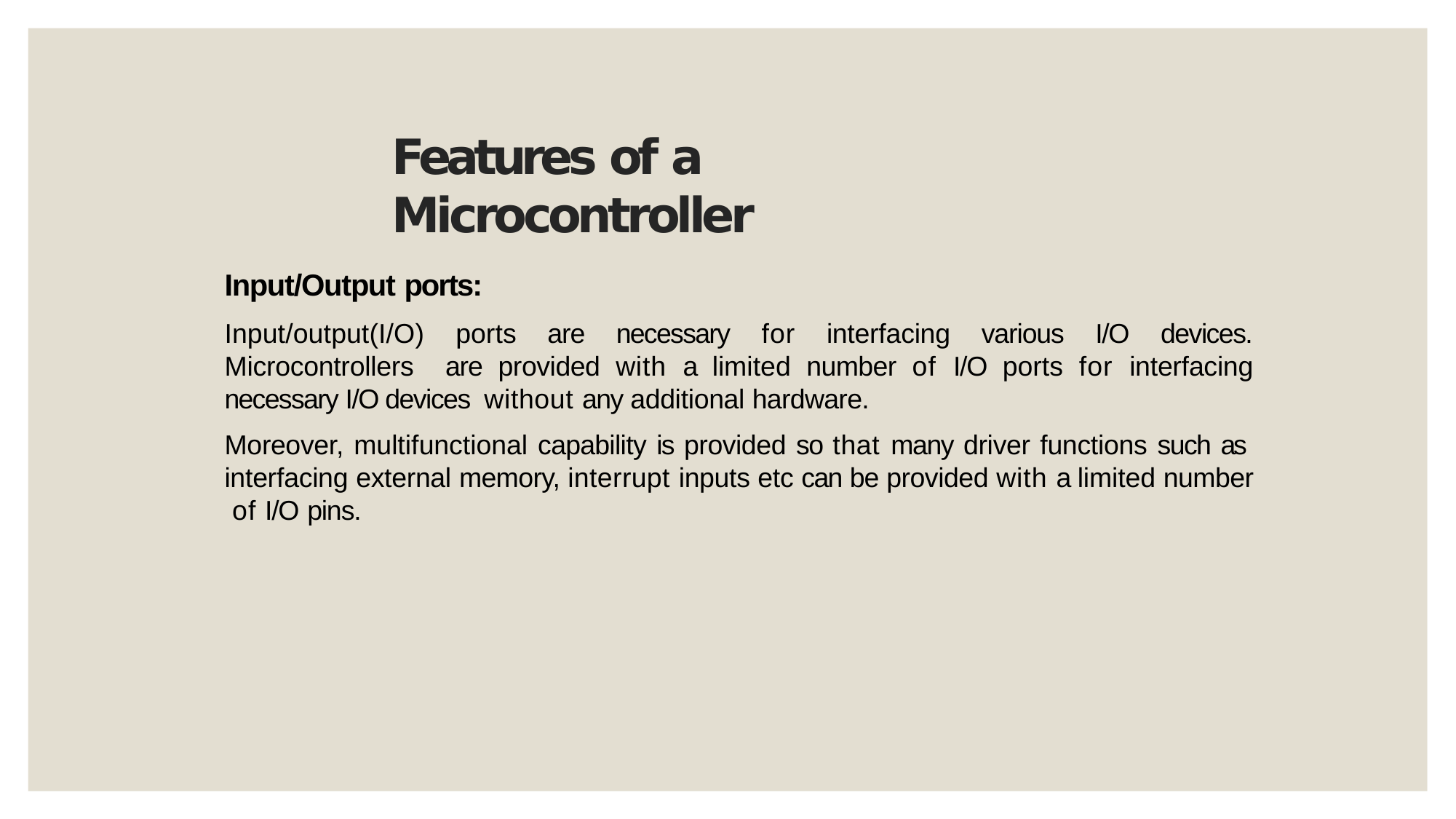

# Features of a Microcontroller
Input/Output ports:
Input/output(I/O) ports are necessary for interfacing various I/O devices. Microcontrollers  are provided with a limited number of I/O ports for interfacing necessary I/O devices  without any additional hardware.
Moreover, multifunctional capability is provided so that many driver functions such as  interfacing external memory, interrupt inputs etc can be provided with a limited number  of I/O pins.